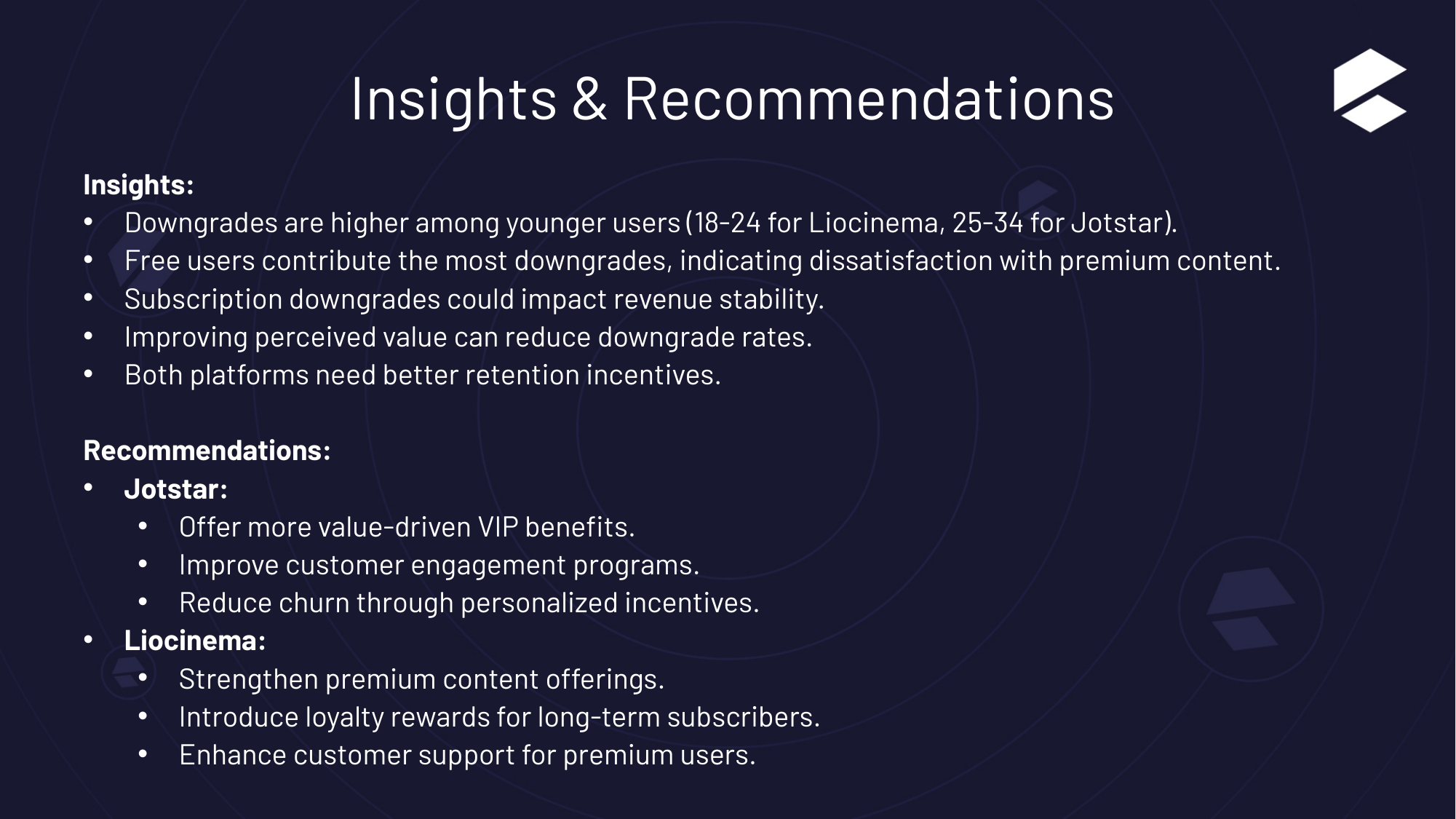

# Insights & Recommendations
Insights:
Downgrades are higher among younger users (18-24 for Liocinema, 25-34 for Jotstar).
Free users contribute the most downgrades, indicating dissatisfaction with premium content.
Subscription downgrades could impact revenue stability.
Improving perceived value can reduce downgrade rates.
Both platforms need better retention incentives.

Recommendations:
Jotstar:
Offer more value-driven VIP benefits.
Improve customer engagement programs.
Reduce churn through personalized incentives.
Liocinema:
Strengthen premium content offerings.
Introduce loyalty rewards for long-term subscribers.
Enhance customer support for premium users.